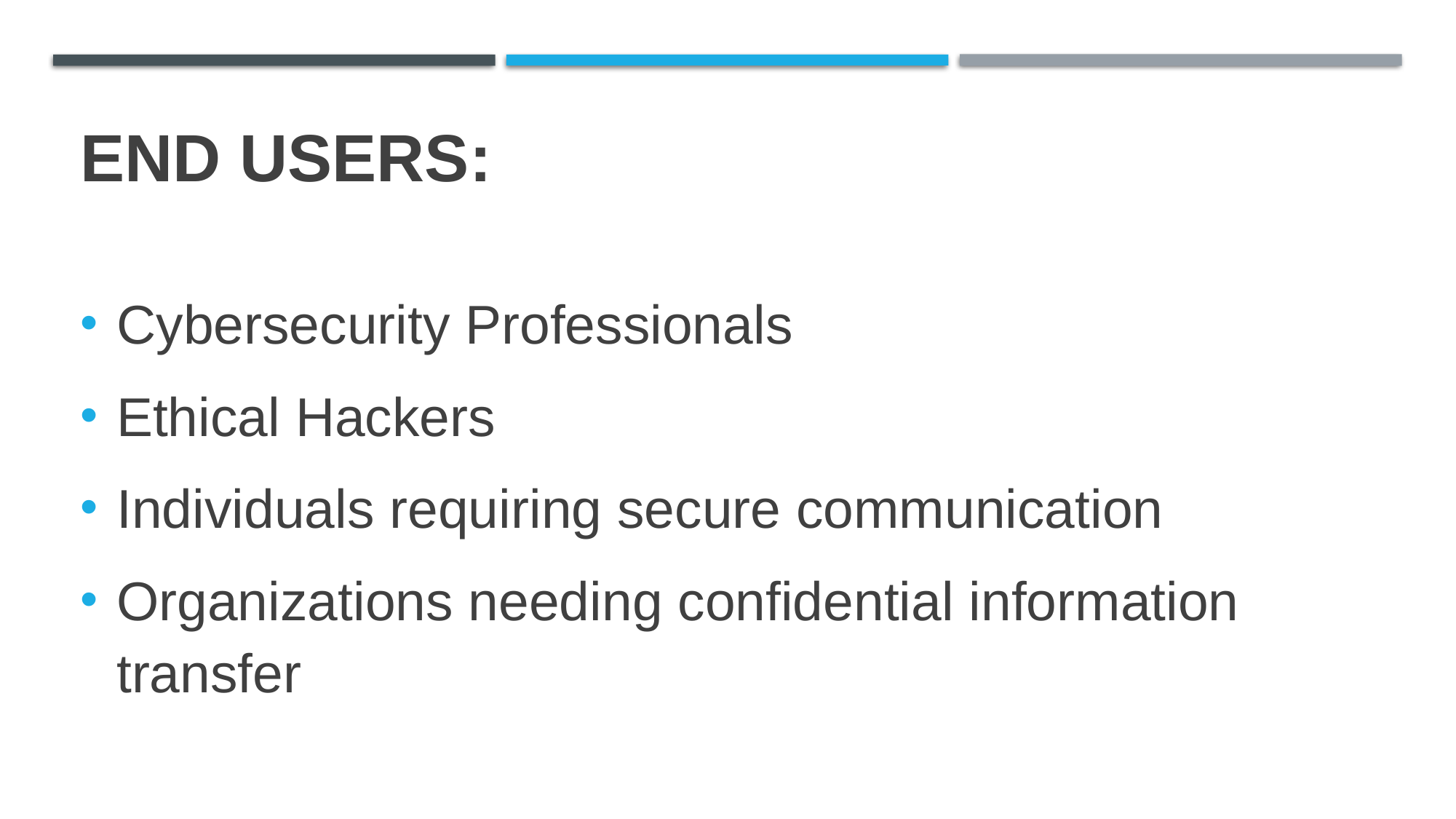

# End users:

Cybersecurity Professionals
Ethical Hackers
Individuals requiring secure communication
Organizations needing confidential information transfer